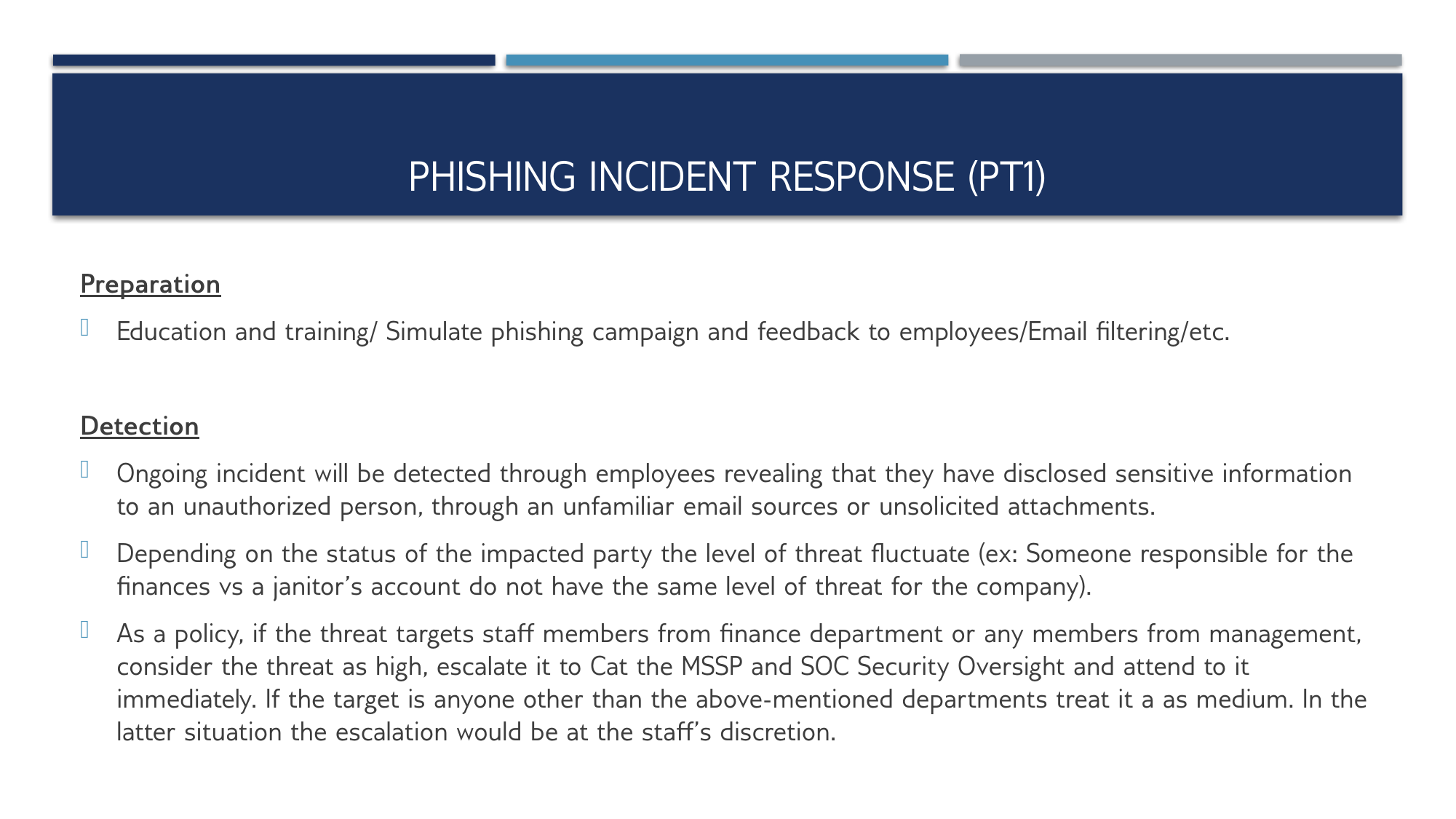

# Phishing incident response (pt1)
Preparation
Education and training/ Simulate phishing campaign and feedback to employees/Email filtering/etc.

Detection
Ongoing incident will be detected through employees revealing that they have disclosed sensitive information to an unauthorized person, through an unfamiliar email sources or unsolicited attachments.
Depending on the status of the impacted party the level of threat fluctuate (ex: Someone responsible for the finances vs a janitor’s account do not have the same level of threat for the company).
As a policy, if the threat targets staff members from finance department or any members from management, consider the threat as high, escalate it to Cat the MSSP and SOC Security Oversight and attend to it immediately. If the target is anyone other than the above-mentioned departments treat it a as medium. In the latter situation the escalation would be at the staff’s discretion.